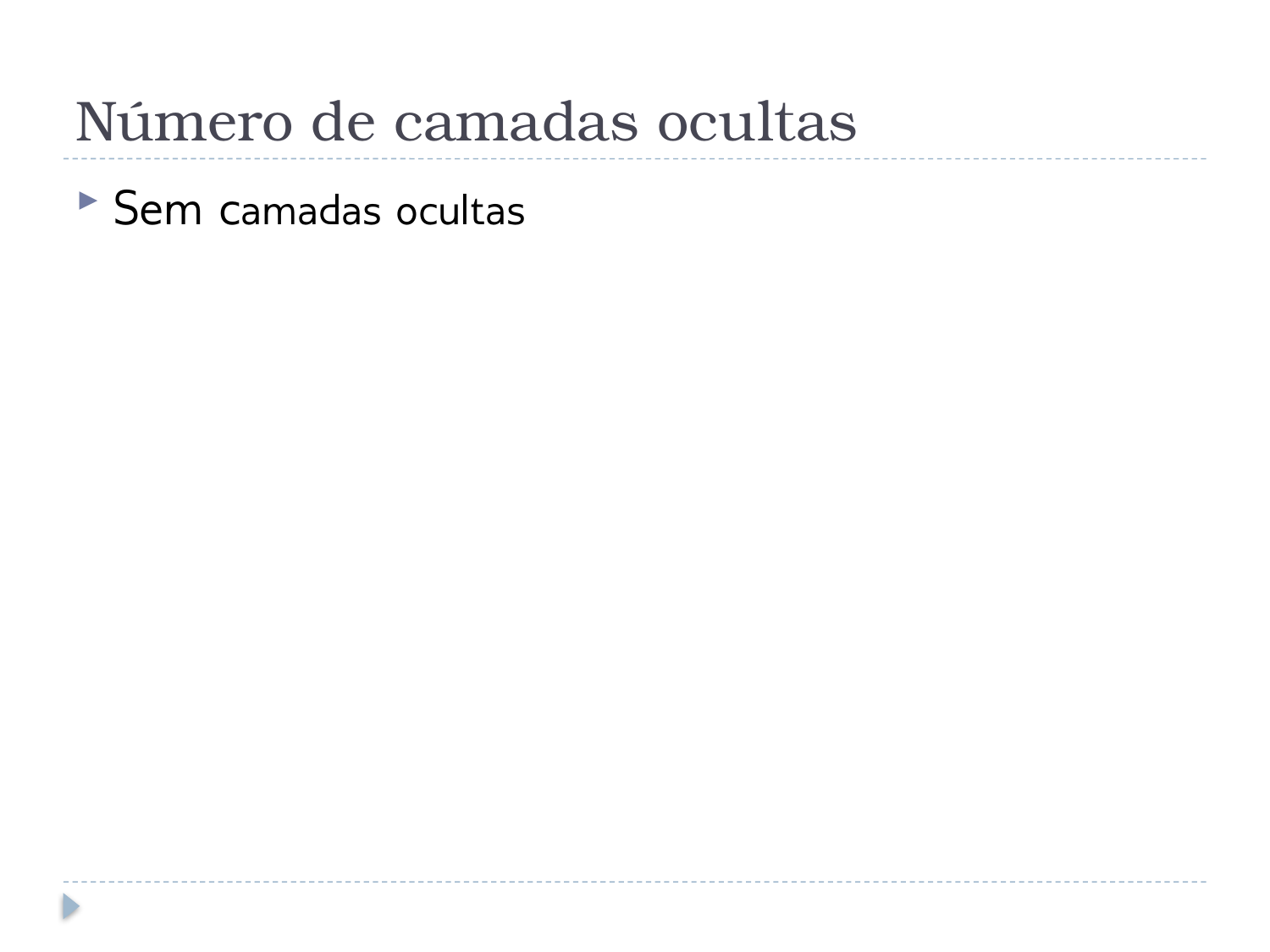

# Número de camadas ocultas
Sem camadas ocultas